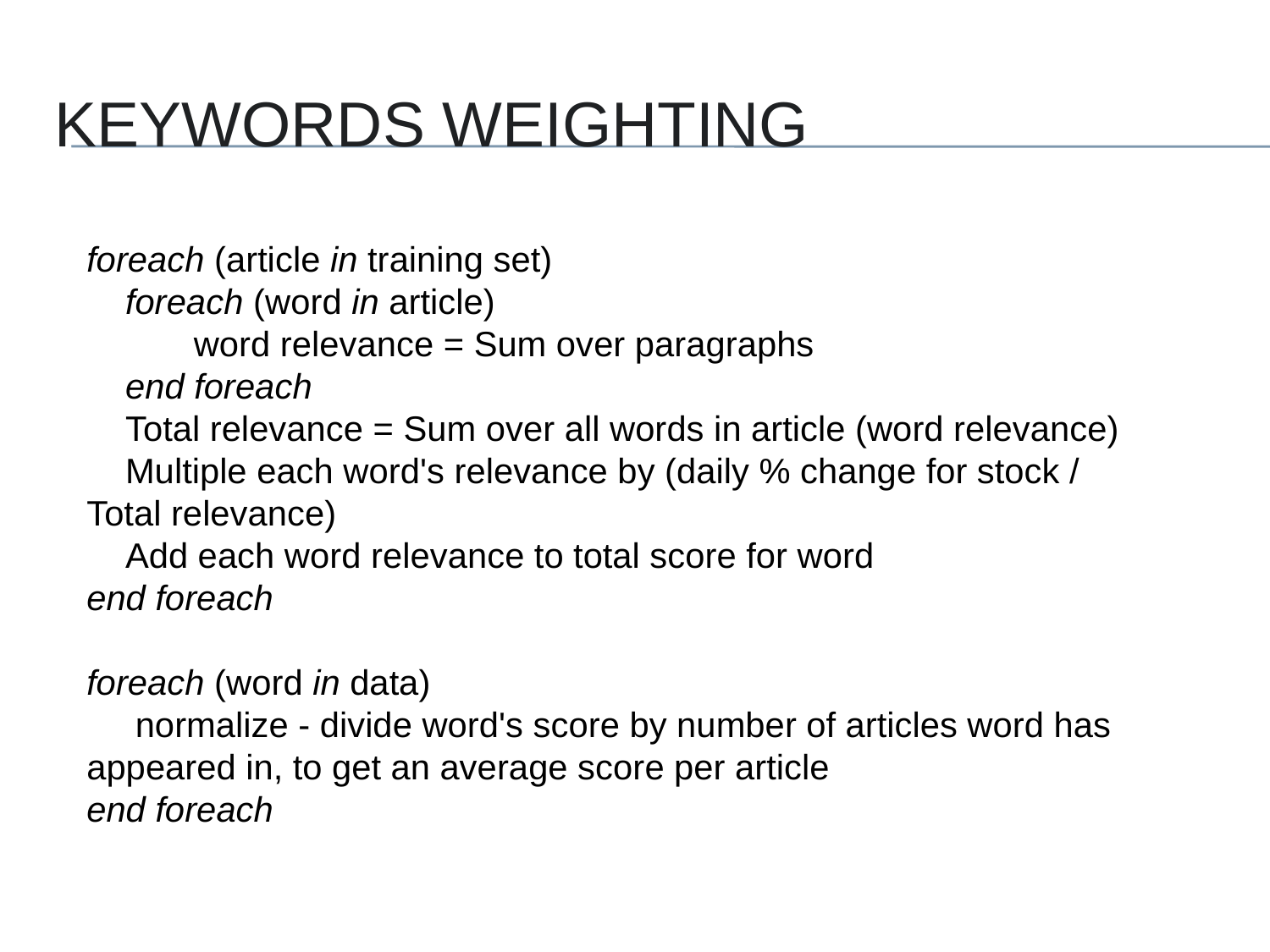

# Keywords weighting

foreach (article in training set)
    foreach (word in article)
           word relevance = Sum over paragraphs
    end foreach
    Total relevance = Sum over all words in article (word relevance)
    Multiple each word's relevance by (daily % change for stock /    Total relevance)
    Add each word relevance to total score for word
end foreach

foreach (word in data)
     normalize - divide word's score by number of articles word has appeared in, to get an average score per article
end foreach